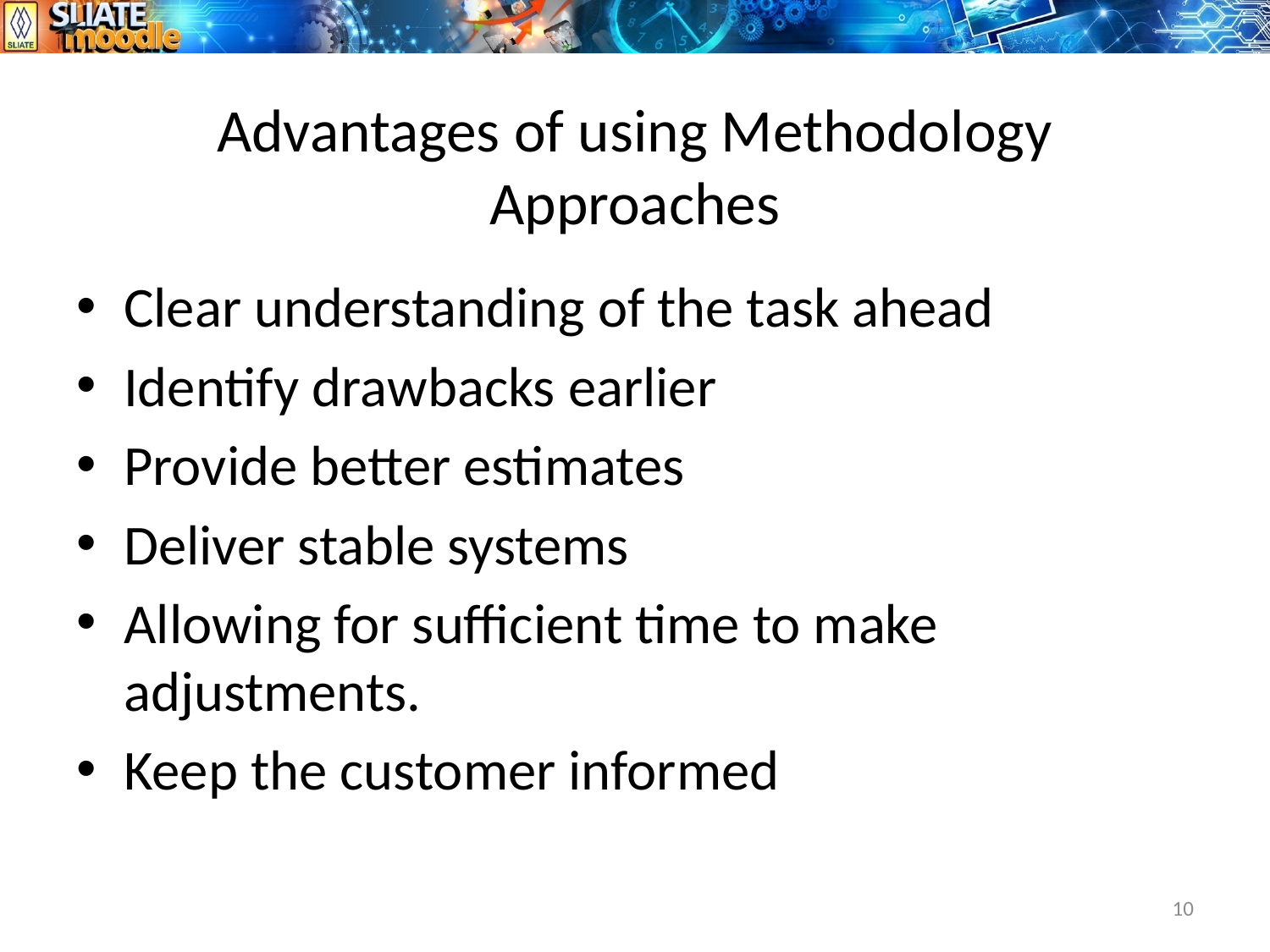

# Advantages of using Methodology Approaches
Clear understanding of the task ahead
Identify drawbacks earlier
Provide better estimates
Deliver stable systems
Allowing for sufficient time to make adjustments.
Keep the customer informed

10